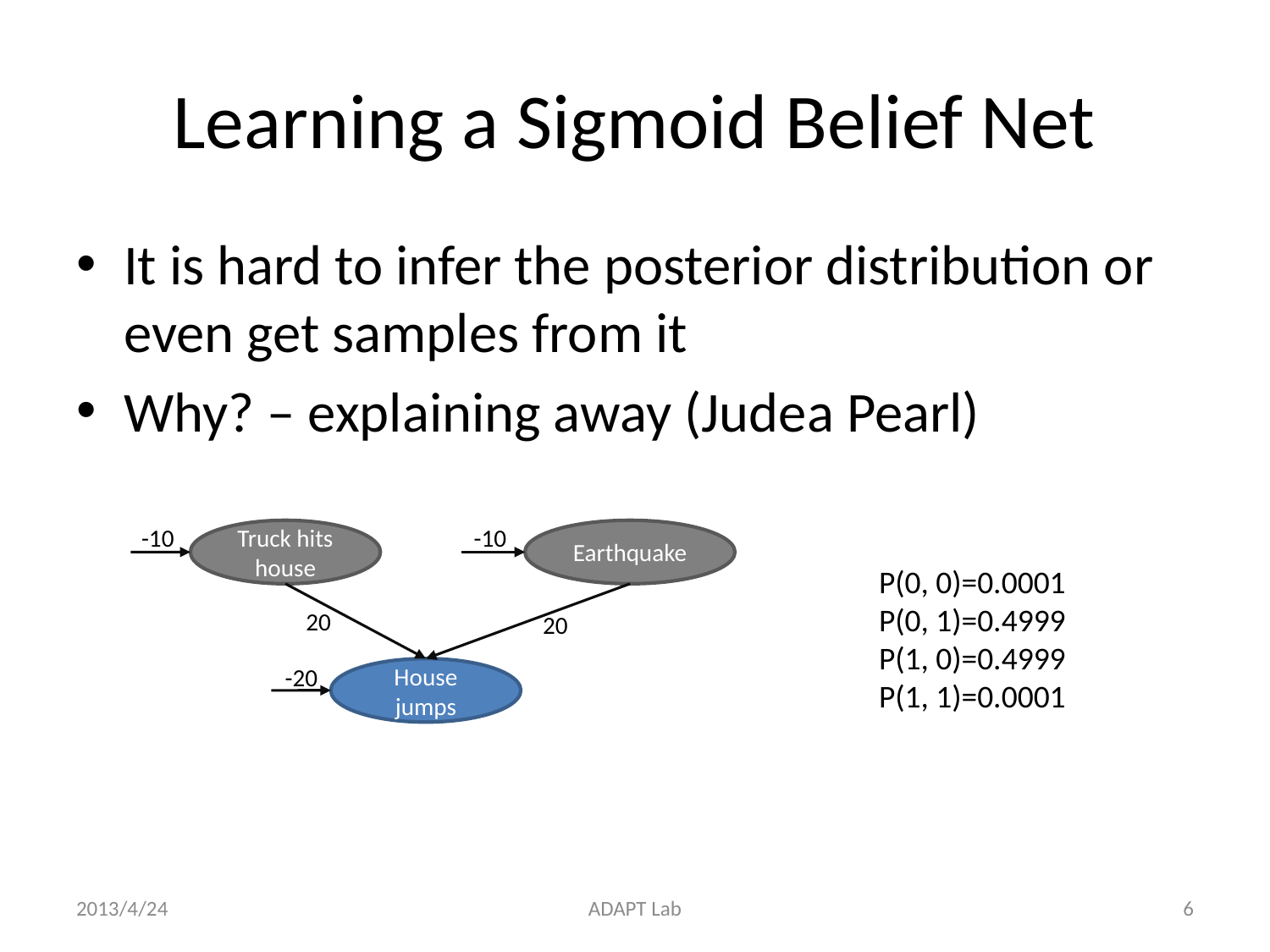

# Learning a Sigmoid Belief Net
It is hard to infer the posterior distribution or even get samples from it
Why? – explaining away (Judea Pearl)
-10
-10
Truck hits house
Earthquake
20
20
-20
House jumps
P(0, 0)=0.0001
P(0, 1)=0.4999
P(1, 0)=0.4999
P(1, 1)=0.0001
2013/4/24
ADAPT Lab
6